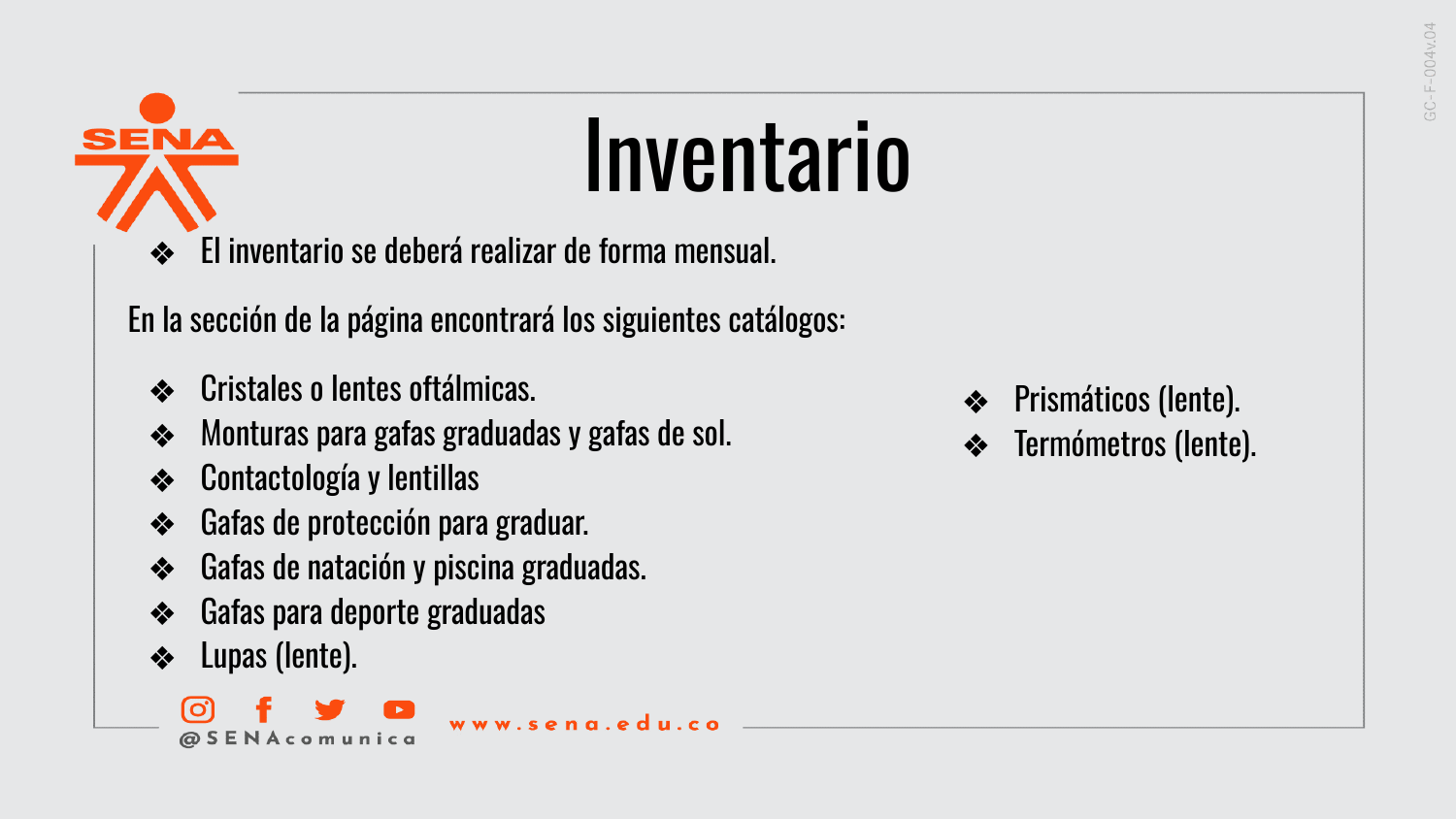

# Inventario
El inventario se deberá realizar de forma mensual.
En la sección de la página encontrará los siguientes catálogos:
Cristales o lentes oftálmicas.
Monturas para gafas graduadas y gafas de sol.
Contactología y lentillas
Gafas de protección para graduar.
Gafas de natación y piscina graduadas.
Gafas para deporte graduadas
Lupas (lente).

Prismáticos (lente).
Termómetros (lente).